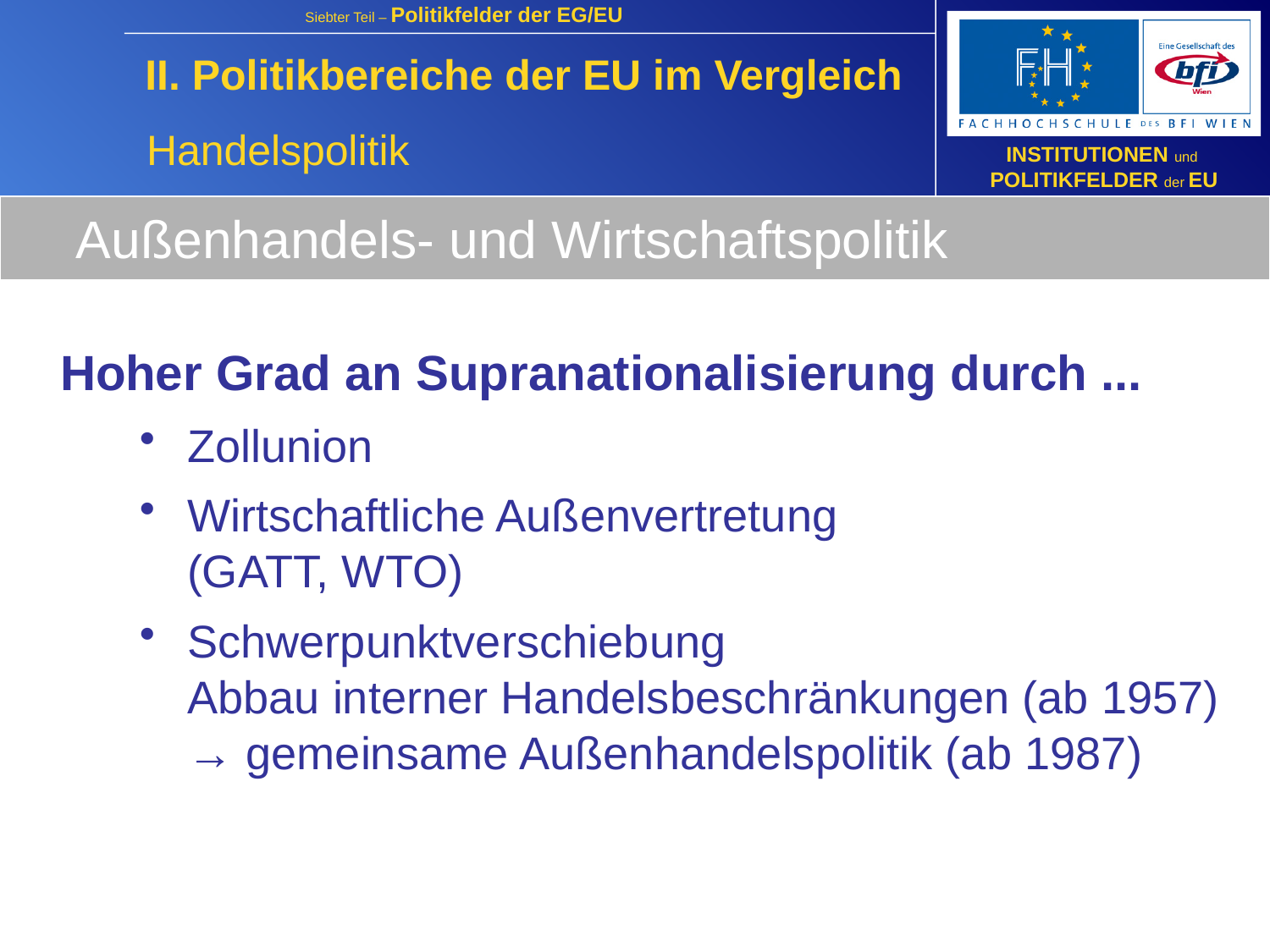

II. Politikbereiche der EU im Vergleich
Handelspolitik

Außenhandels- und Wirtschaftspolitik
	Hoher Grad an Supranationalisierung durch ...
Zollunion
Wirtschaftliche Außenvertretung
	(GATT, WTO)
Schwerpunktverschiebung
	Abbau interner Handelsbeschränkungen (ab 1957)
	→ gemeinsame Außenhandelspolitik (ab 1987)